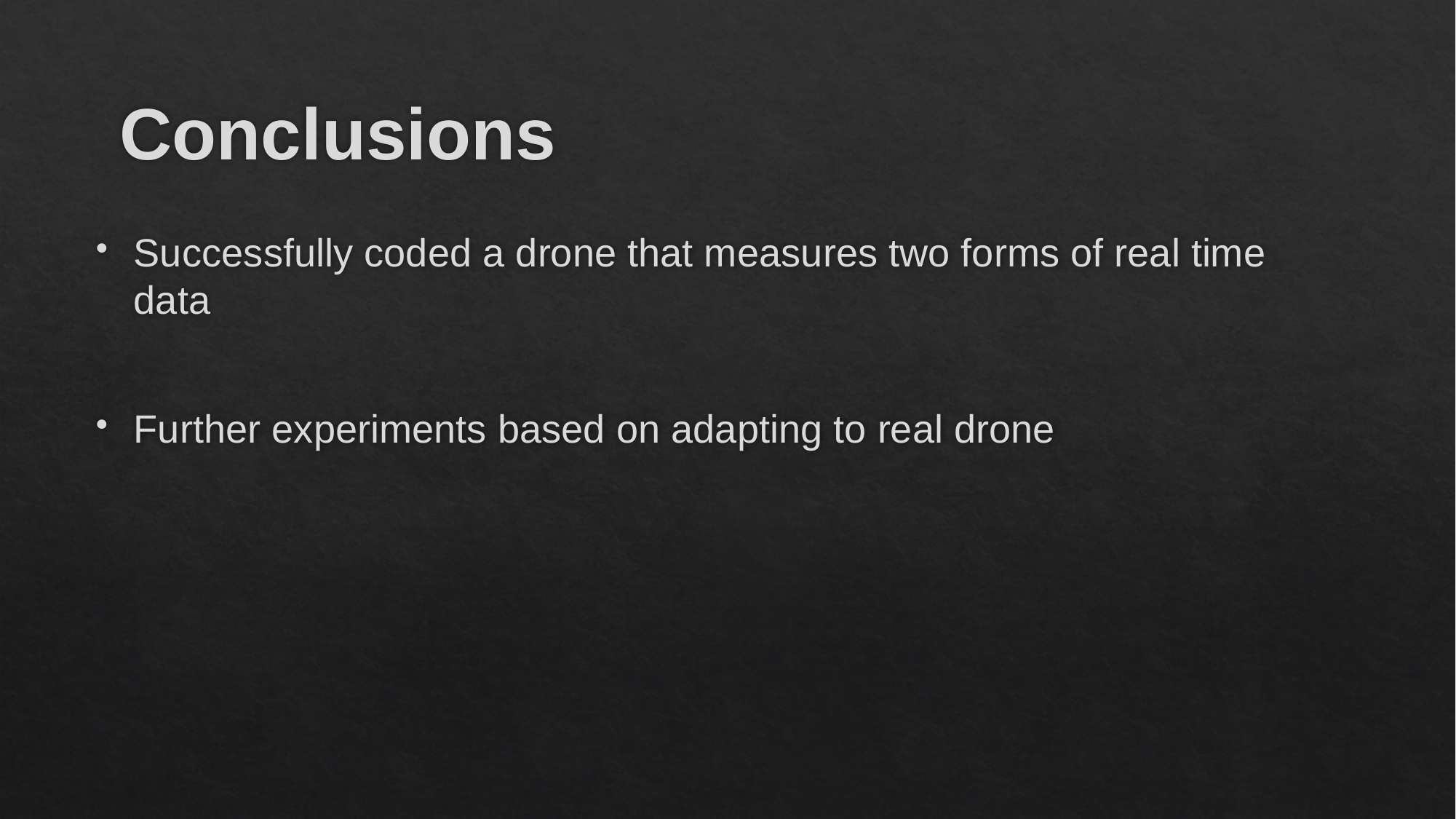

# Conclusions
Successfully coded a drone that measures two forms of real time data

Further experiments based on adapting to real drone